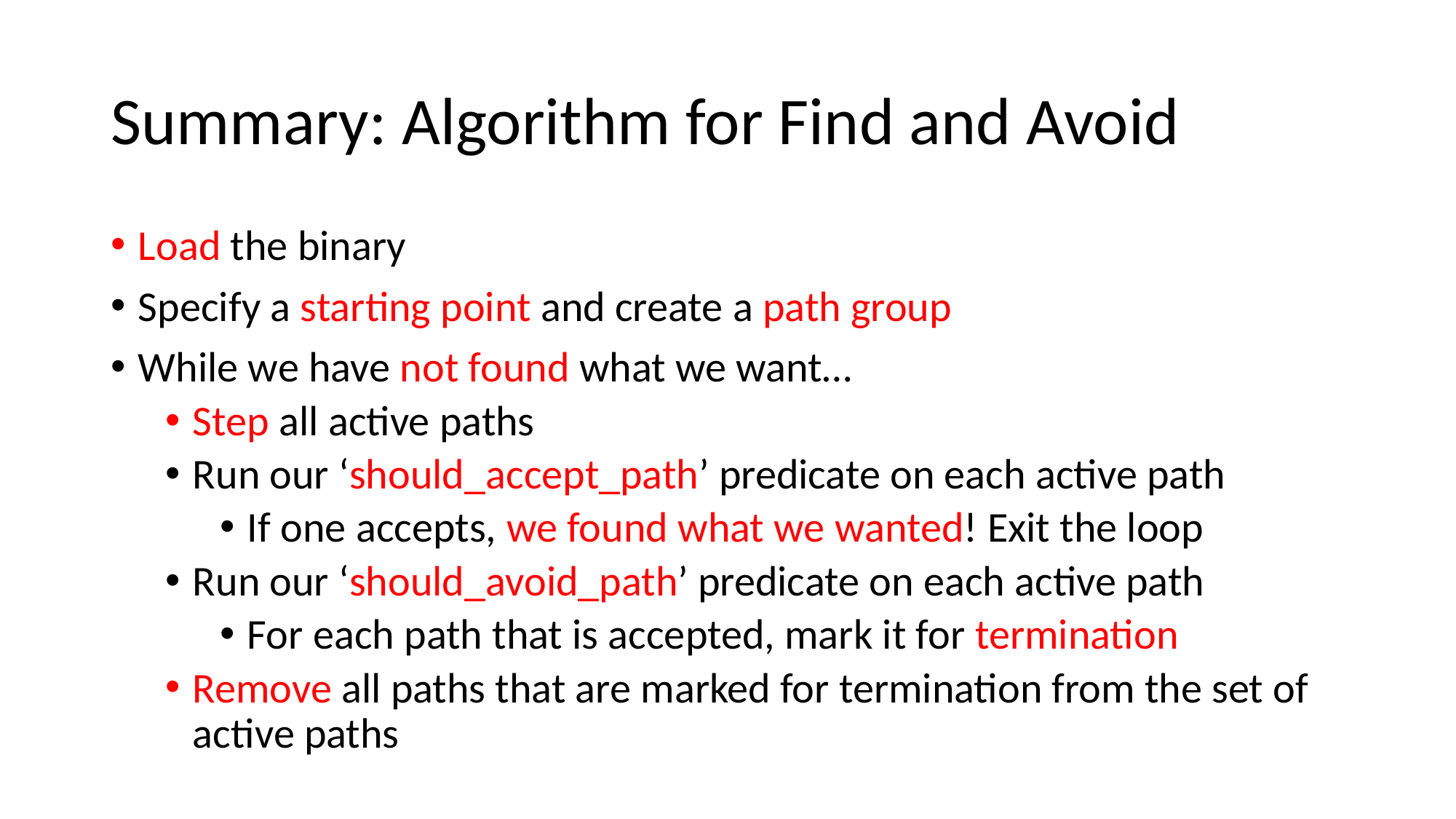

# Summary: Algorithm for Find and Avoid
Load the binary
Specify a starting point and create a path group
While we have not found what we want…
Step all active paths
Run our ‘should_accept_path’ predicate on each active path
If one accepts, we found what we wanted! Exit the loop
Run our ‘should_avoid_path’ predicate on each active path
For each path that is accepted, mark it for termination
Remove all paths that are marked for termination from the set of active paths